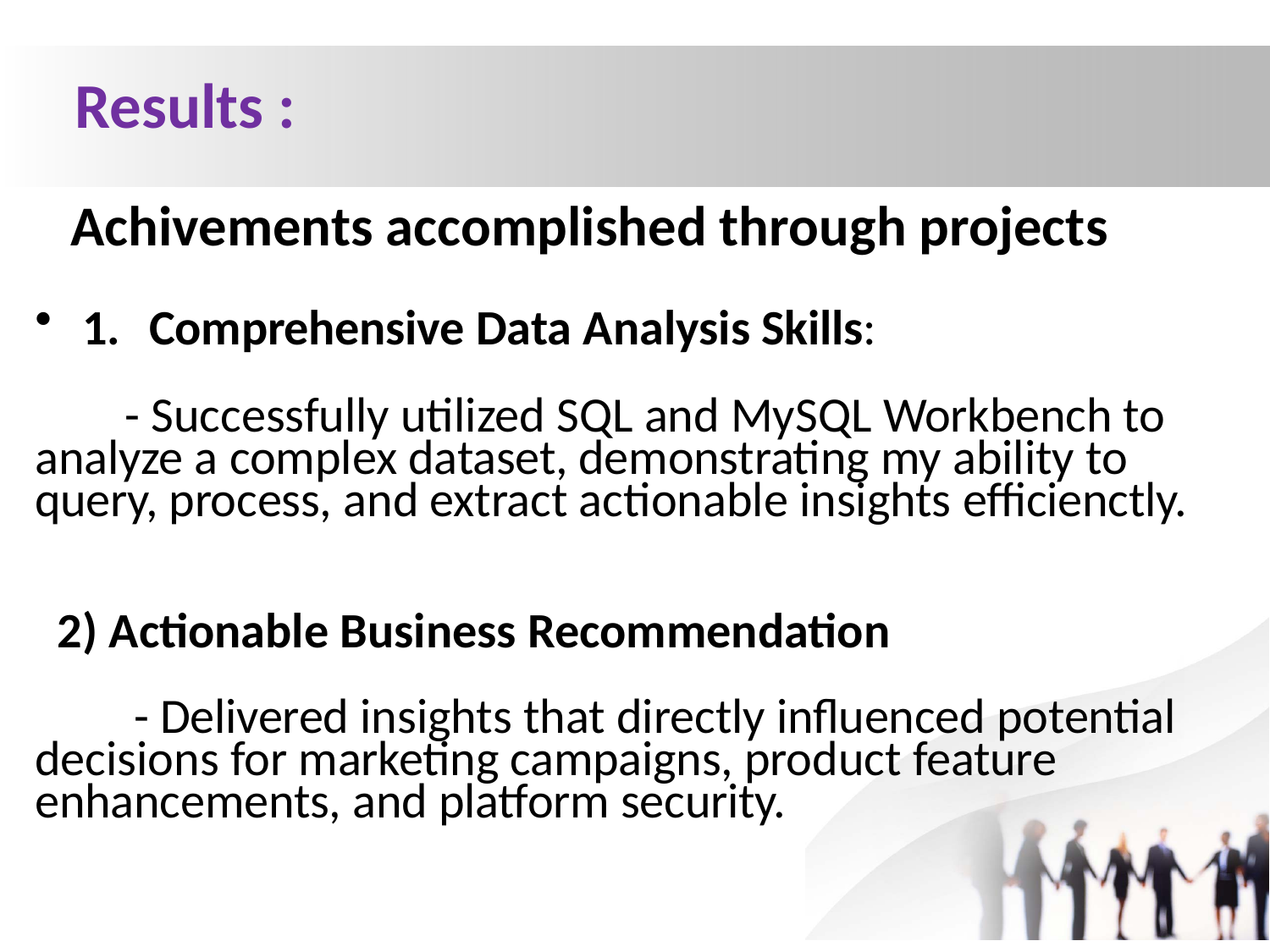

# Results :
Achivements accomplished through projects

1.	Comprehensive Data Analysis Skills:

        - Successfully utilized SQL and MySQL Workbench to analyze a complex dataset, demonstrating my ability to query, process, and extract actionable insights efficienctly.

  2) Actionable Business Recommendation2.	2.	AcActionable Business Recommendations:
         - Delivered insights that directly influenced potential decisions for marketing campaigns, product feature enhancements, and platform security.